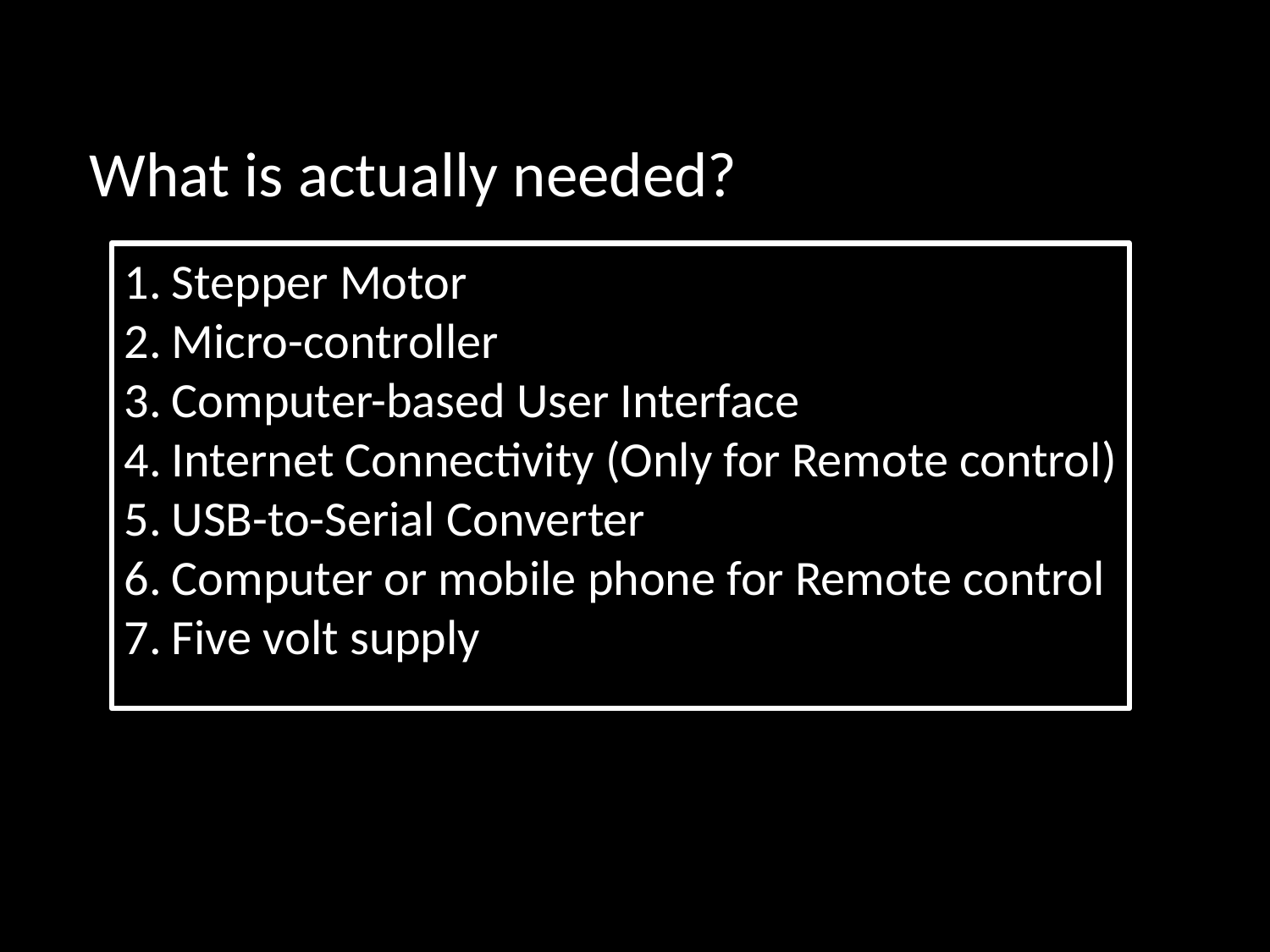

What is actually needed?
Stepper Motor
Micro-controller
Computer-based User Interface
Internet Connectivity (Only for Remote control)
USB-to-Serial Converter
Computer or mobile phone for Remote control
Five volt supply